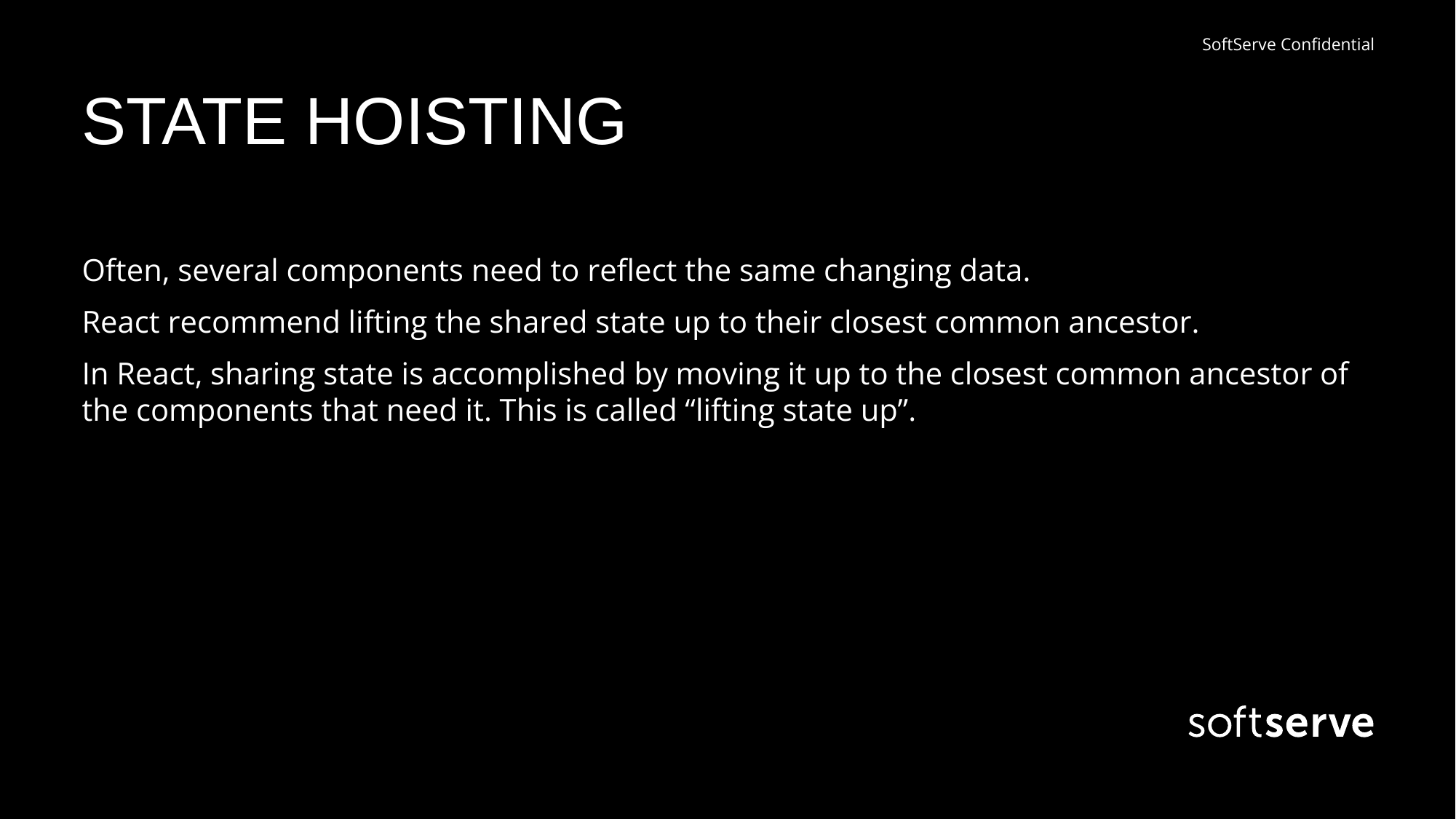

# STATE HOISTING
Often, several components need to reflect the same changing data.
React recommend lifting the shared state up to their closest common ancestor.
In React, sharing state is accomplished by moving it up to the closest common ancestor of the components that need it. This is called “lifting state up”.